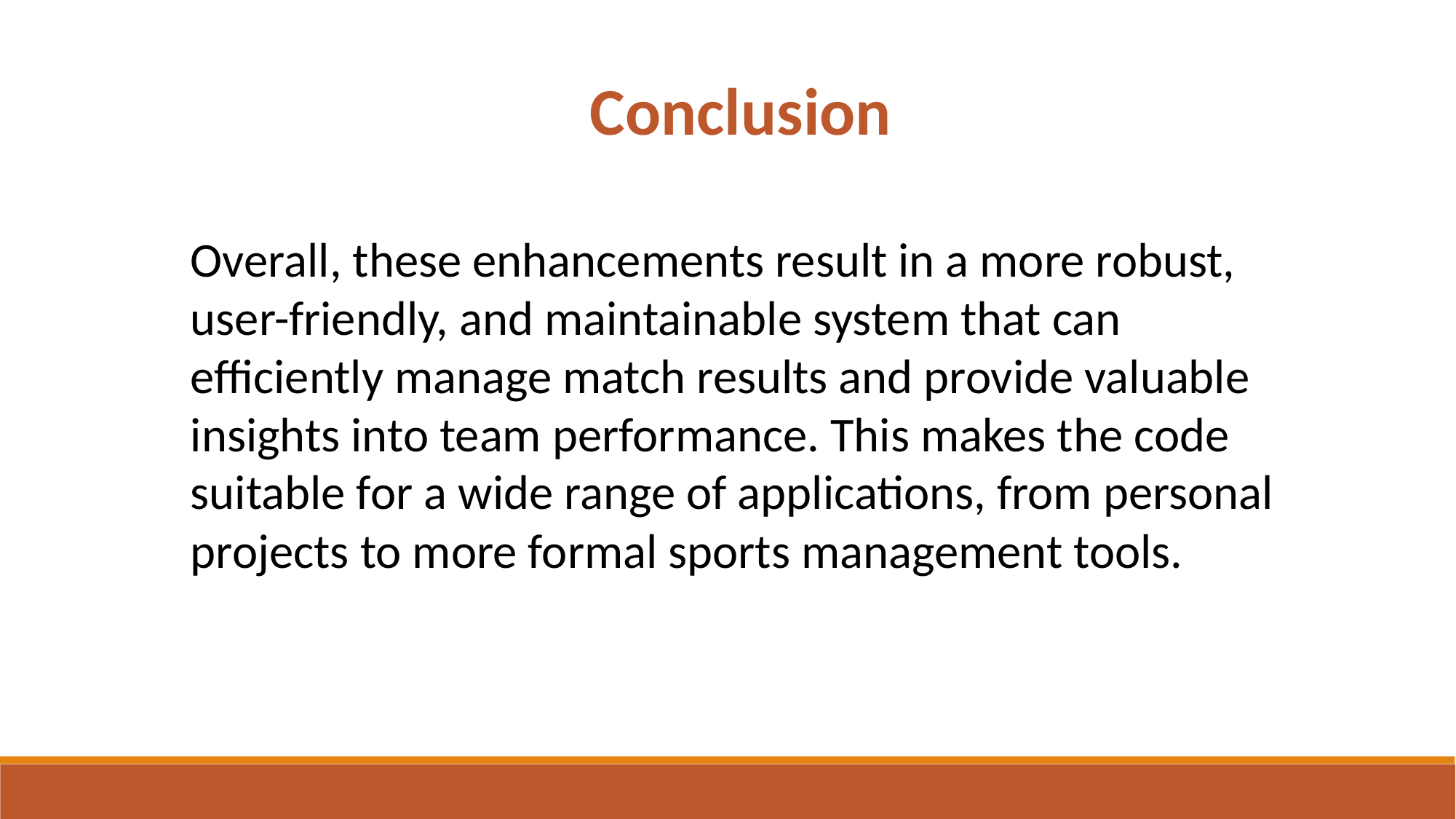

Conclusion

Overall, these enhancements result in a more robust, user-friendly, and maintainable system that can efficiently manage match results and provide valuable insights into team performance. This makes the code suitable for a wide range of applications, from personal projects to more formal sports management tools.